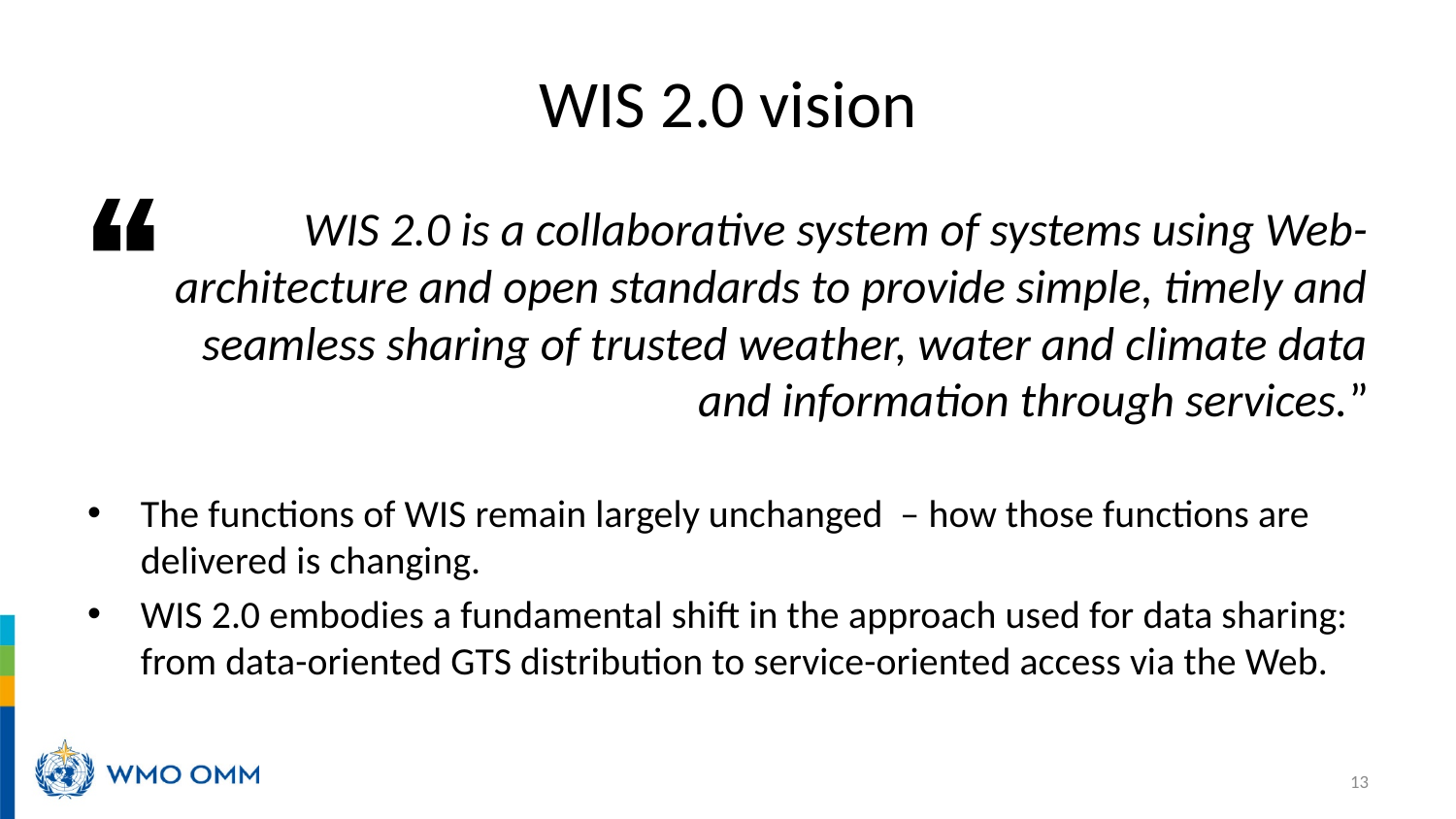

# WIS 2.0 vision
“
WIS 2.0 is a collaborative system of systems using Web-architecture and open standards to provide simple, timely and seamless sharing of trusted weather, water and climate data and information through services.”

The functions of WIS remain largely unchanged  – how those functions are delivered is changing.
WIS 2.0 embodies a fundamental shift in the approach used for data sharing: from data-oriented GTS distribution to service-oriented access via the Web.
13